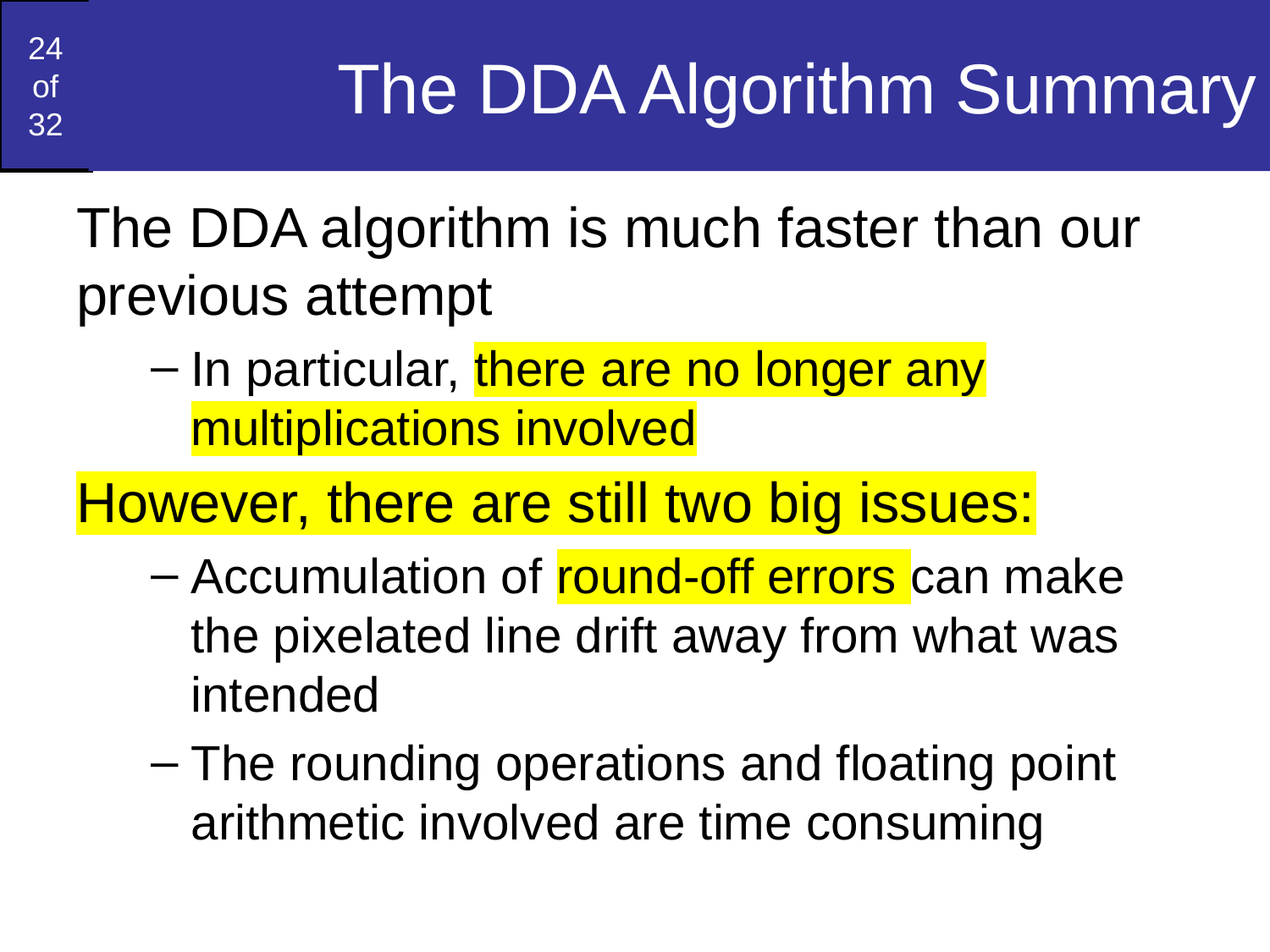

# The DDA Algorithm Summary
The DDA algorithm is much faster than our previous attempt
In particular, there are no longer any multiplications involved
However, there are still two big issues:
Accumulation of round-off errors can make the pixelated line drift away from what was intended
The rounding operations and floating point arithmetic involved are time consuming